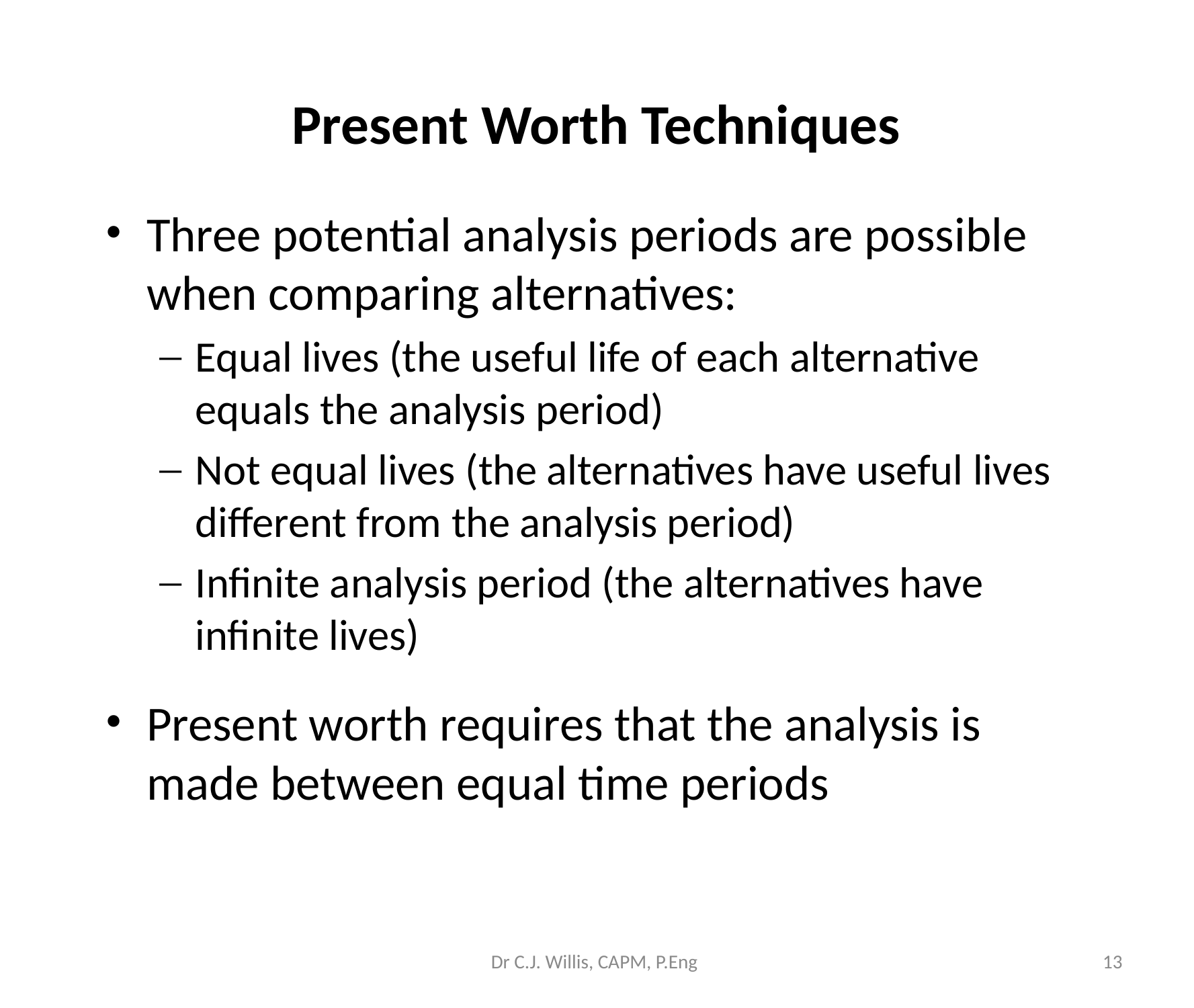

# Present Worth Techniques
Three potential analysis periods are possible when comparing alternatives:
Equal lives (the useful life of each alternative equals the analysis period)
Not equal lives (the alternatives have useful lives different from the analysis period)
Infinite analysis period (the alternatives have infinite lives)

Present worth requires that the analysis is made between equal time periods

Dr C.J. Willis, CAPM, P.Eng
13